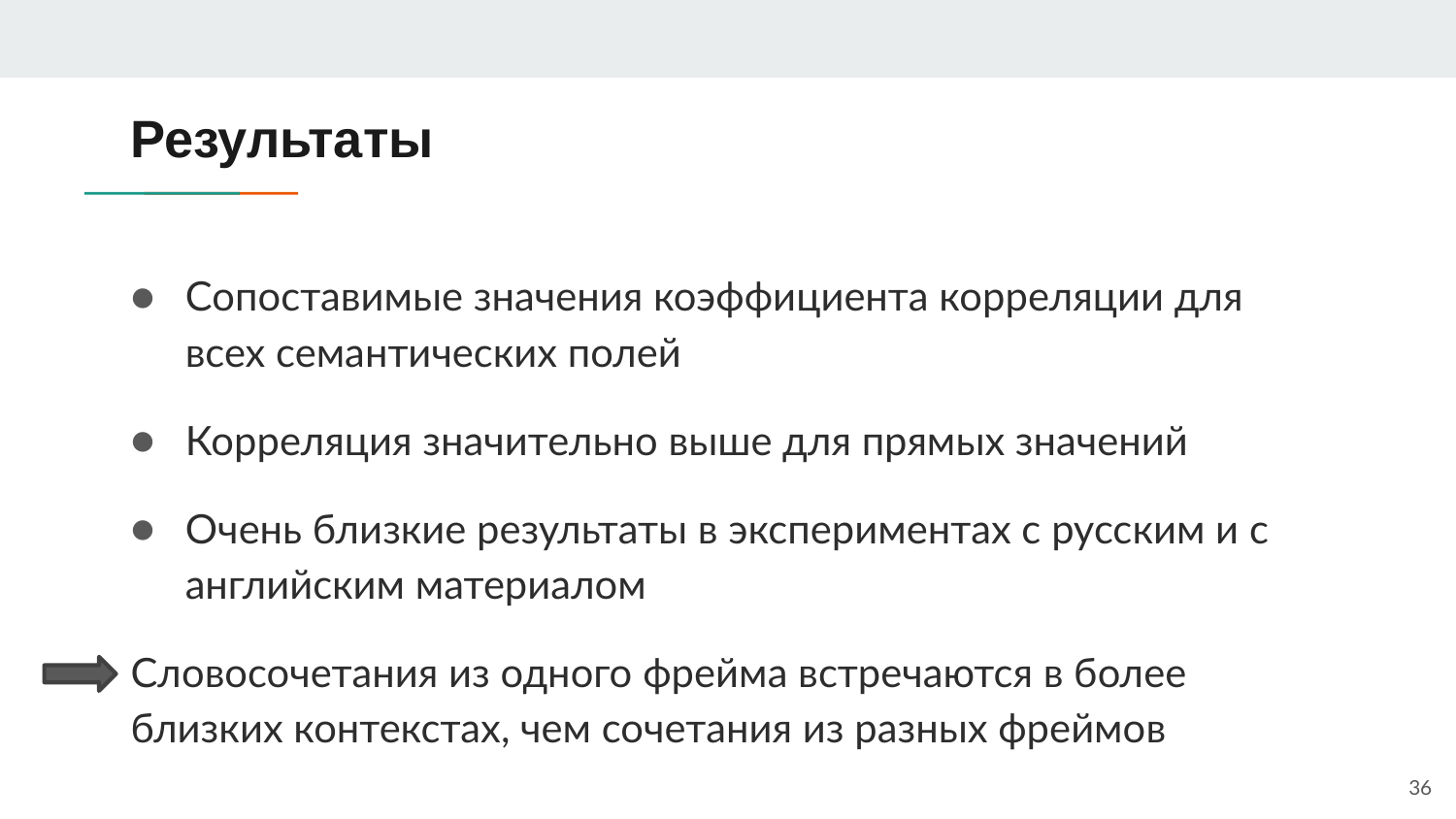

# Результаты
Сопоставимые значения коэффициента корреляции для всех семантических полей
Корреляция значительно выше для прямых значений
Очень близкие результаты в экспериментах с русским и с английским материалом
Словосочетания из одного фрейма встречаются в более близких контекстах, чем сочетания из разных фреймов

36